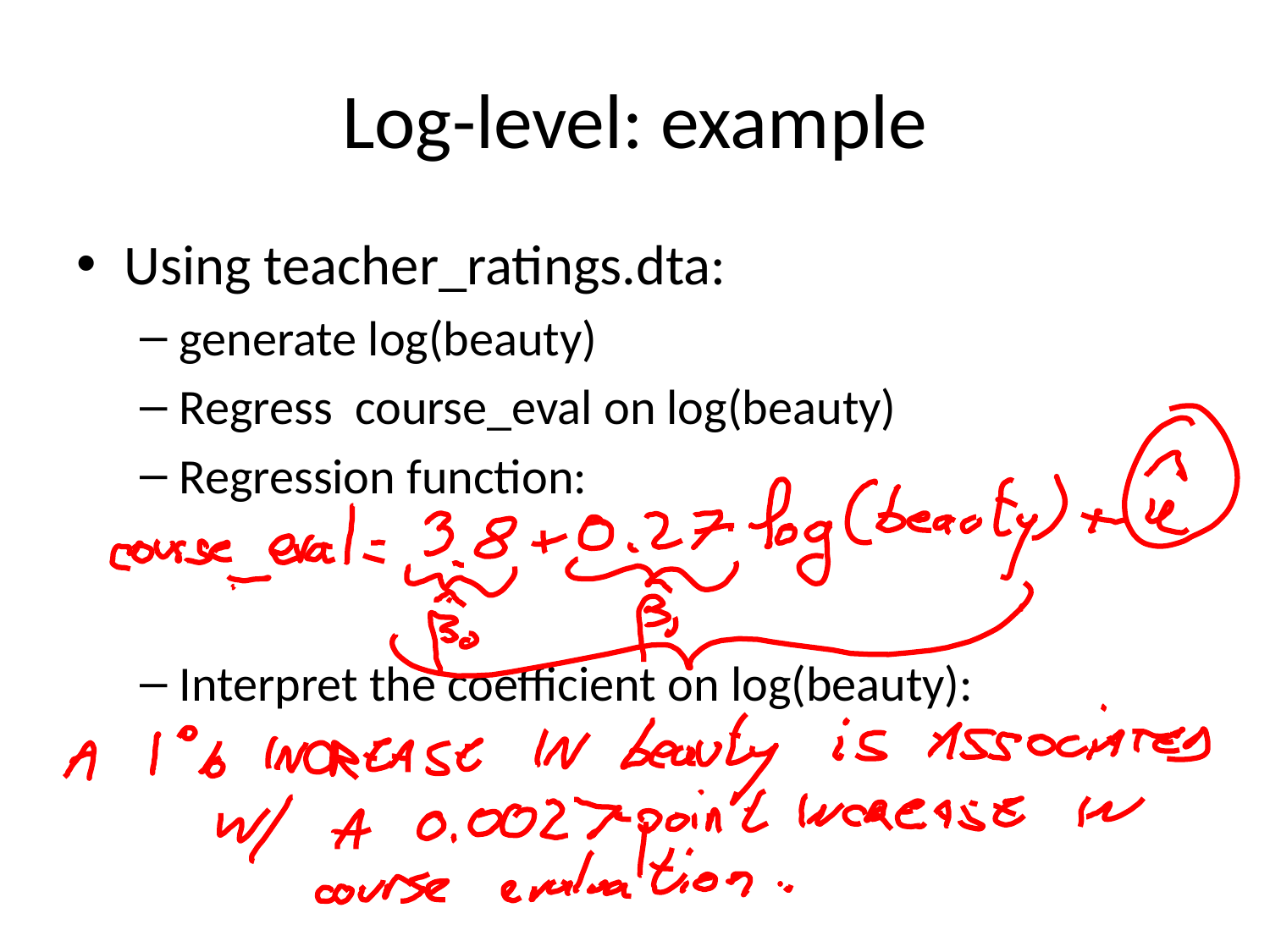

# Log-level: example
Using teacher_ratings.dta:
generate log(beauty)
Regress  course_eval on log(beauty)
Regression function:

Interpret the coefficient on log(beauty):